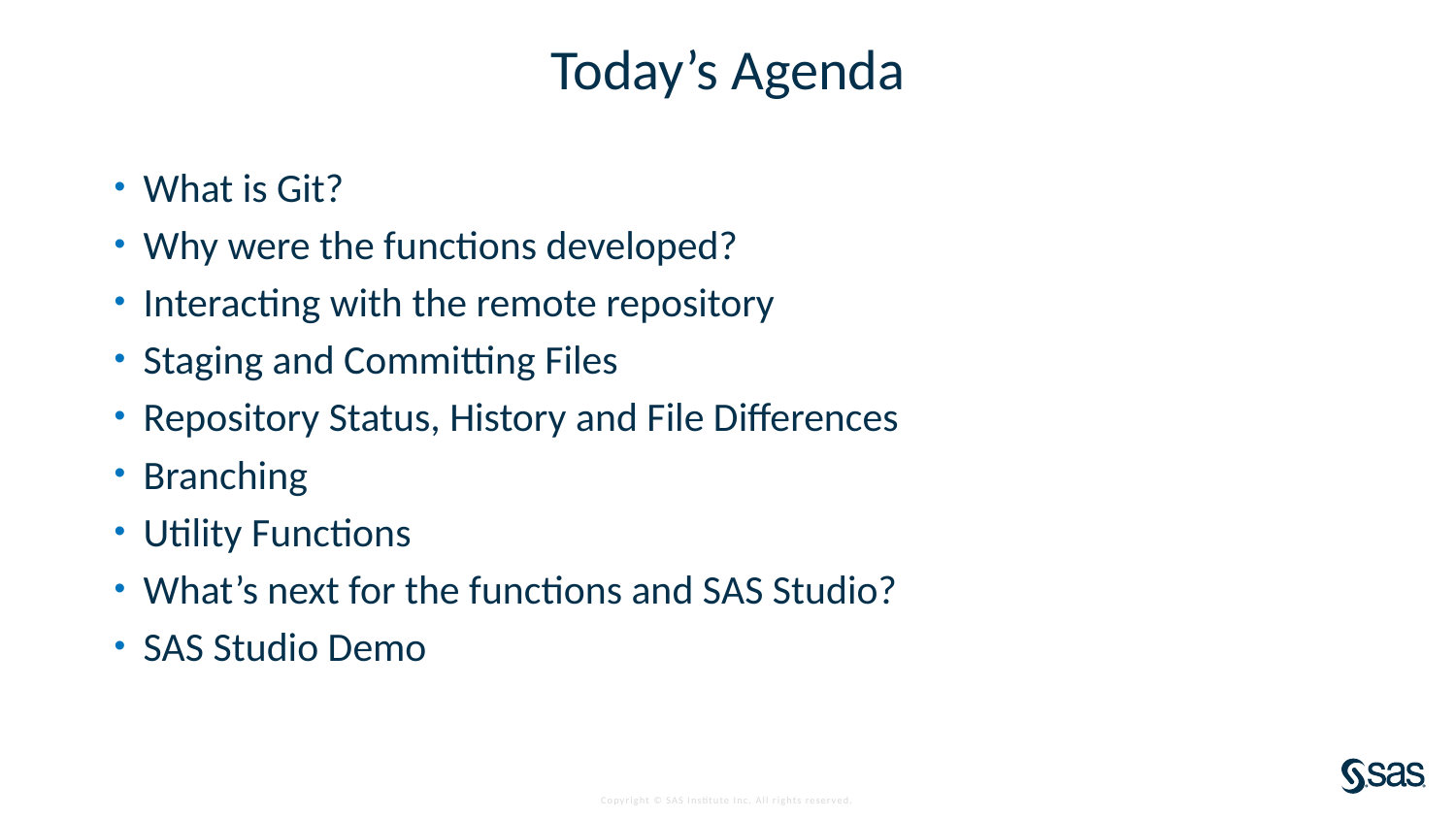

# Today’s Agenda

What is Git?
Why were the functions developed?
Interacting with the remote repository
Staging and Committing Files
Repository Status, History and File Differences
Branching
Utility Functions
What’s next for the functions and SAS Studio?
SAS Studio Demo